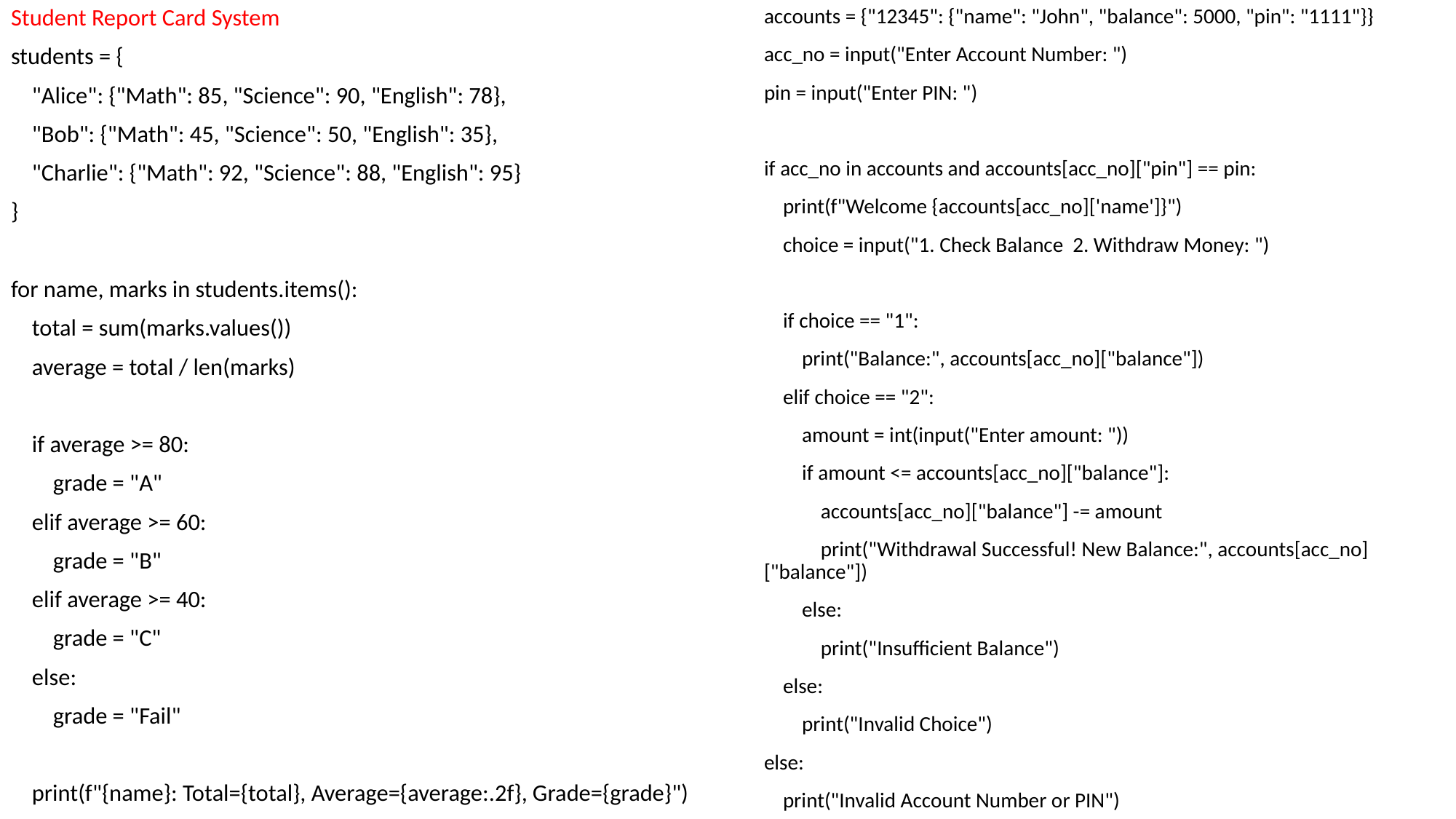

Student Report Card System
students = {
    "Alice": {"Math": 85, "Science": 90, "English": 78},
    "Bob": {"Math": 45, "Science": 50, "English": 35},
    "Charlie": {"Math": 92, "Science": 88, "English": 95}
}

for name, marks in students.items():
    total = sum(marks.values())
    average = total / len(marks)

    if average >= 80:
        grade = "A"
    elif average >= 60:
        grade = "B"
    elif average >= 40:
        grade = "C"
    else:
        grade = "Fail"

    print(f"{name}: Total={total}, Average={average:.2f}, Grade={grade}")

accounts = {"12345": {"name": "John", "balance": 5000, "pin": "1111"}}
acc_no = input("Enter Account Number: ")
pin = input("Enter PIN: ")

if acc_no in accounts and accounts[acc_no]["pin"] == pin:
    print(f"Welcome {accounts[acc_no]['name']}")
    choice = input("1. Check Balance  2. Withdraw Money: ")

    if choice == "1":
        print("Balance:", accounts[acc_no]["balance"])
    elif choice == "2":
        amount = int(input("Enter amount: "))
        if amount <= accounts[acc_no]["balance"]:
            accounts[acc_no]["balance"] -= amount
            print("Withdrawal Successful! New Balance:", accounts[acc_no]["balance"])
        else:
            print("Insufficient Balance")
    else:
        print("Invalid Choice")
else:
    print("Invalid Account Number or PIN")